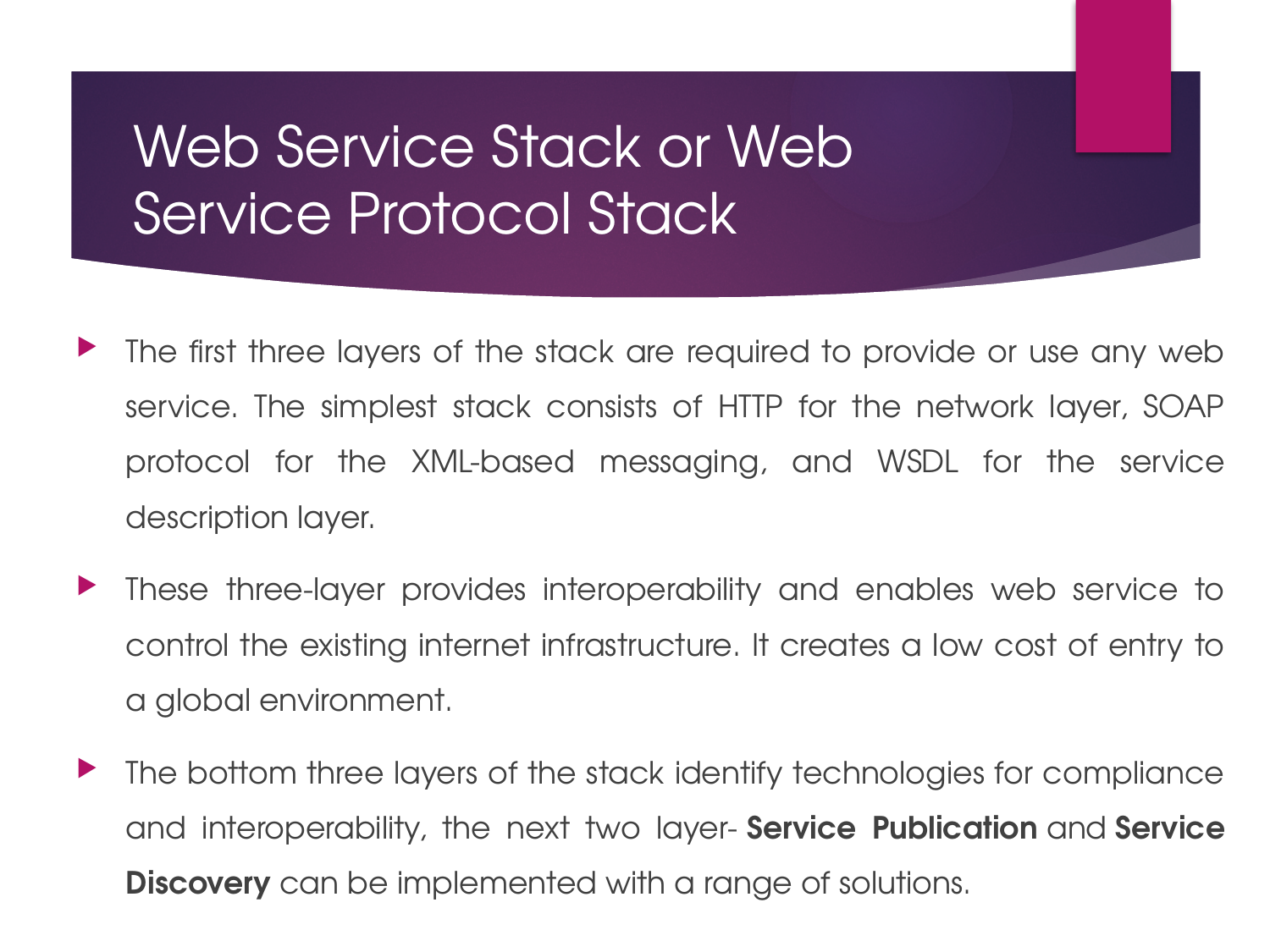

# Web Service Stack or Web Service Protocol Stack
The first three layers of the stack are required to provide or use any web service. The simplest stack consists of HTTP for the network layer, SOAP protocol for the XML-based messaging, and WSDL for the service description layer.
These three-layer provides interoperability and enables web service to control the existing internet infrastructure. It creates a low cost of entry to a global environment.
The bottom three layers of the stack identify technologies for compliance and interoperability, the next two layer- Service Publication and Service Discovery can be implemented with a range of solutions.